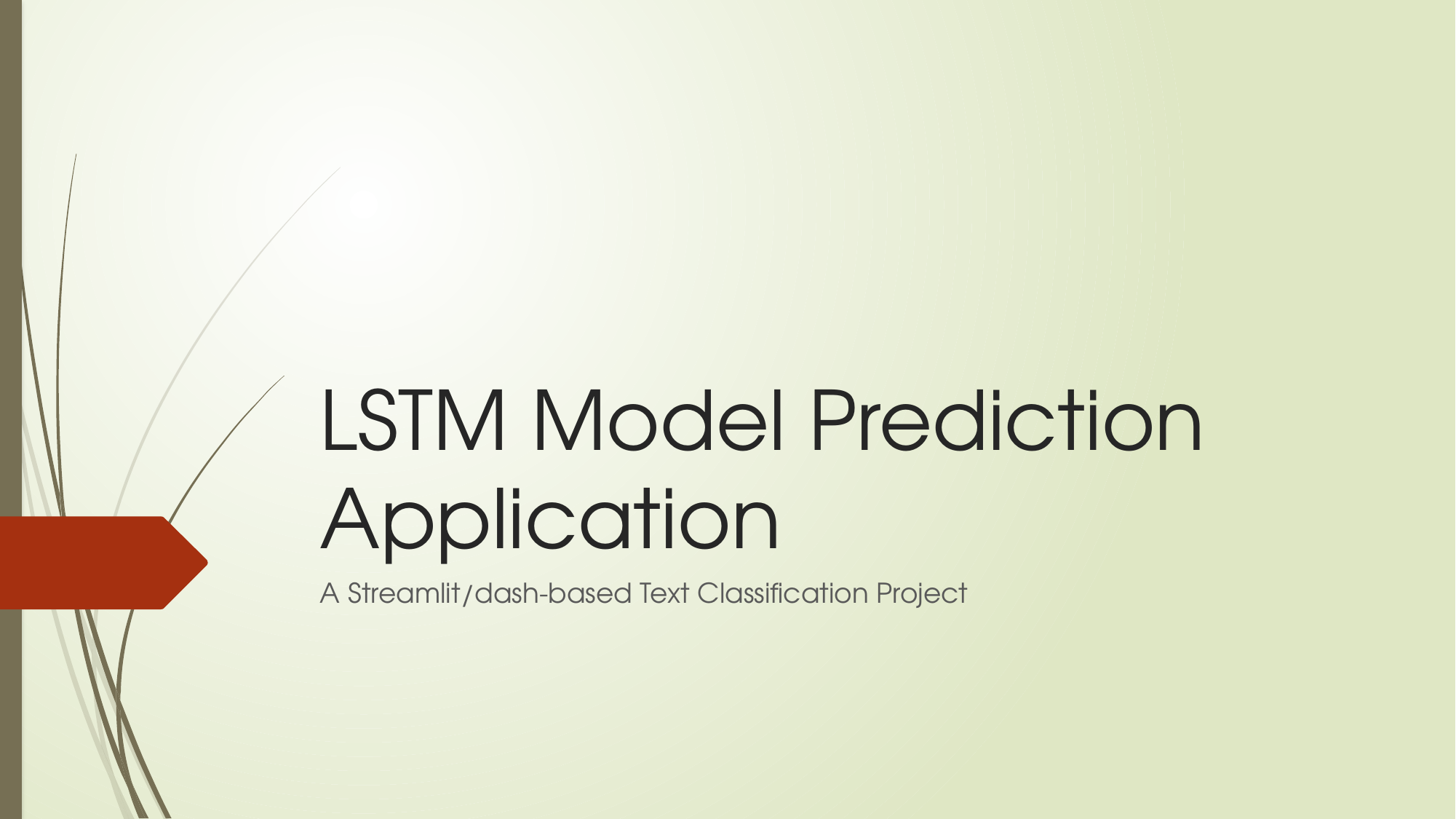

# LSTM Model Prediction Application
A Streamlit/dash-based Text Classification Project